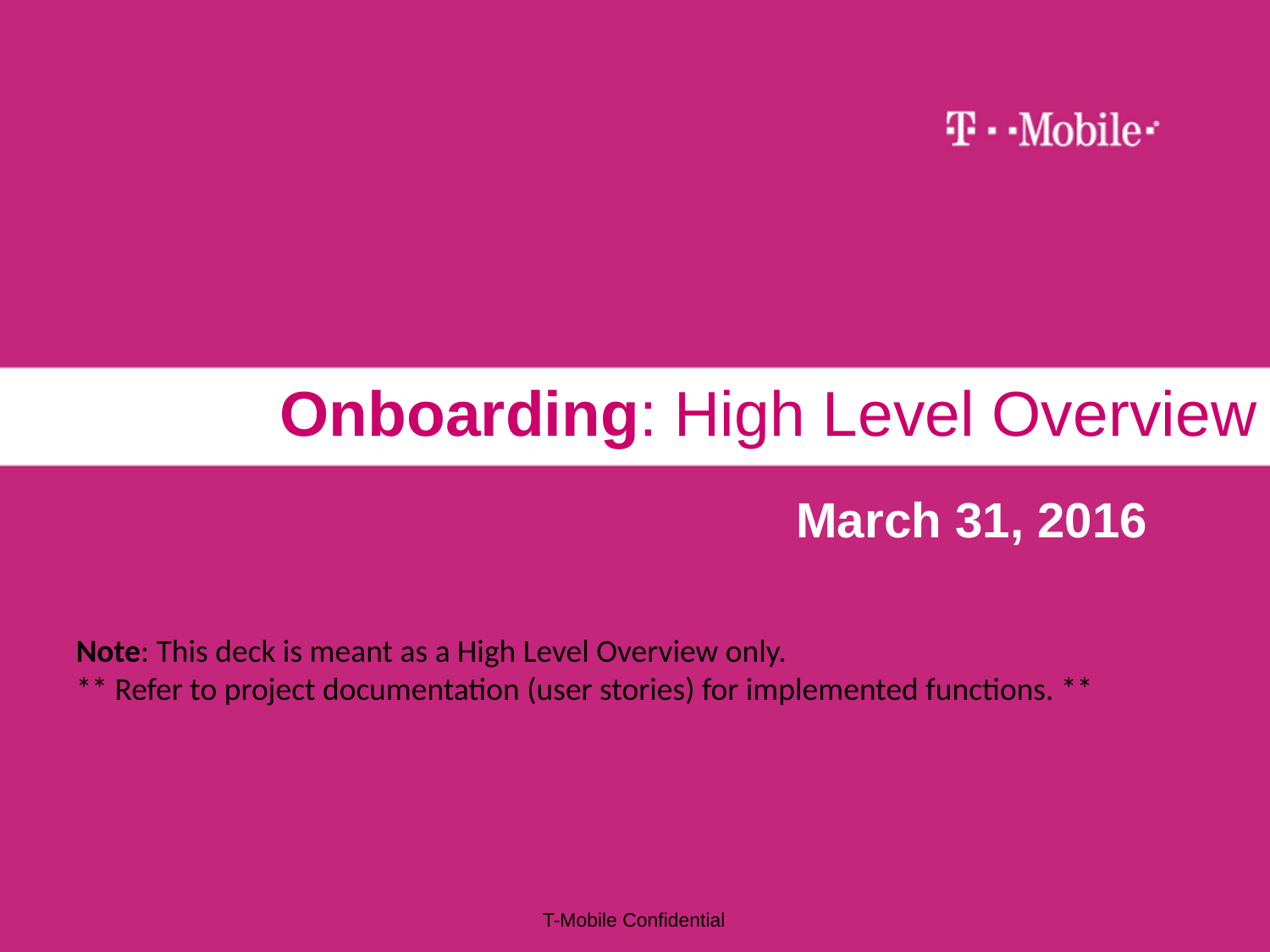

# Onboarding: High Level Overview
March 31, 2016
Note: This deck is meant as a High Level Overview only.
** Refer to project documentation (user stories) for implemented functions. **
T-Mobile Confidential